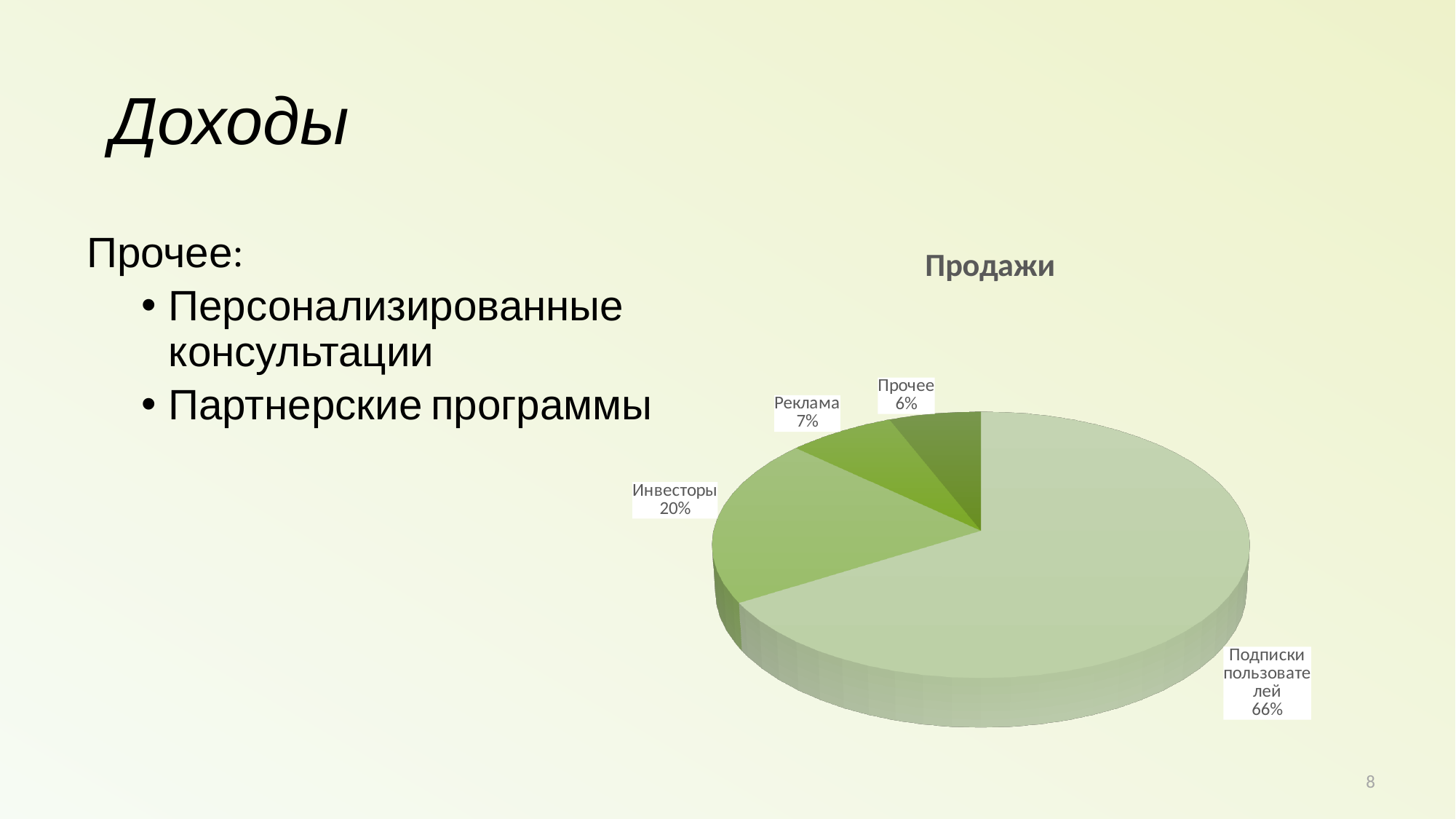

# Доходы
Прочее:
Персонализированные консультации
Партнерские программы

[unsupported chart]

8